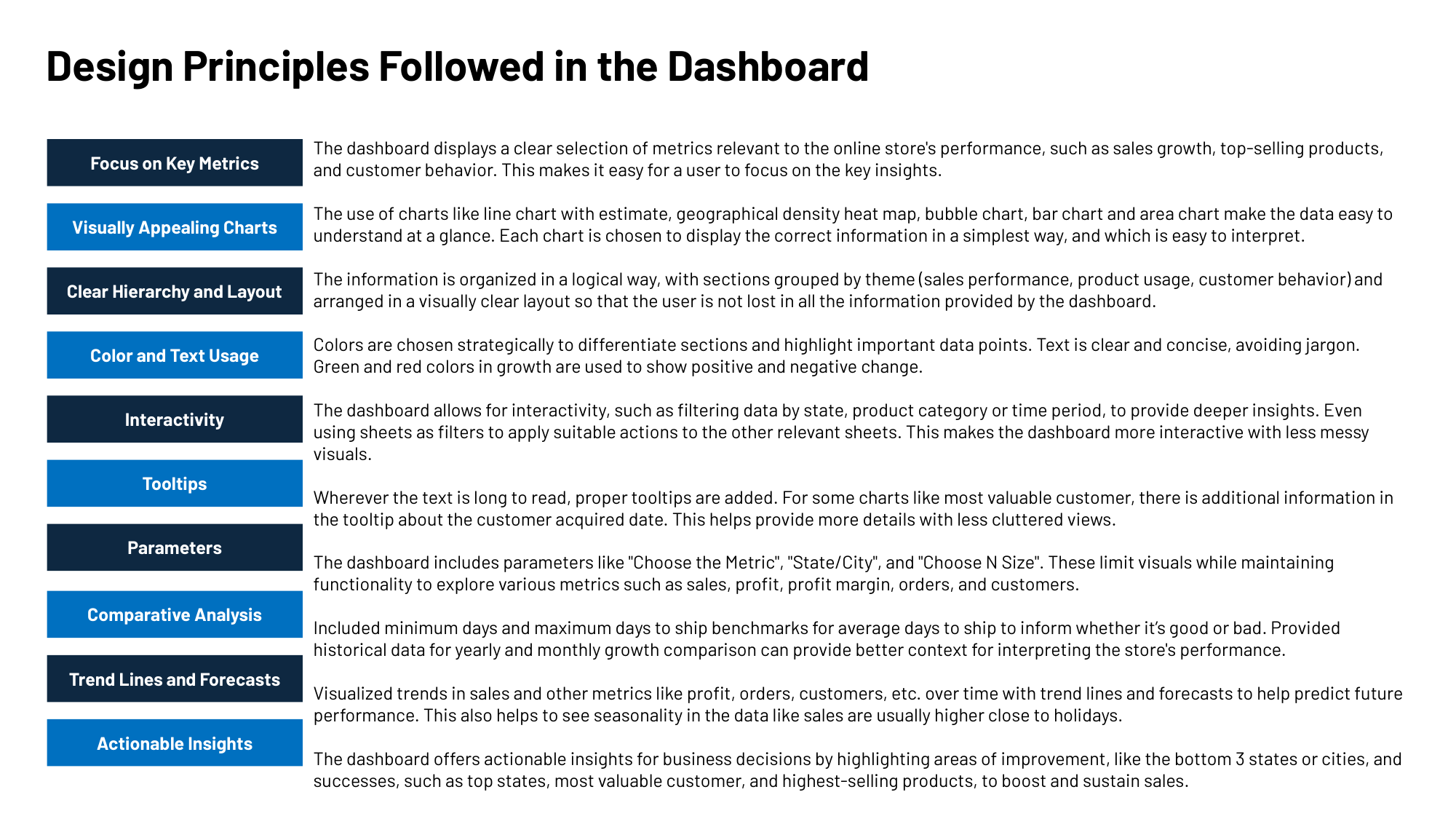

# Design Principles Followed in the Dashboard
The dashboard displays a clear selection of metrics relevant to the online store's performance, such as sales growth, top-selling products, and customer behavior. This makes it easy for a user to focus on the key insights.

The use of charts like line chart with estimate, geographical density heat map, bubble chart, bar chart and area chart make the data easy to understand at a glance. Each chart is chosen to display the correct information in a simplest way, and which is easy to interpret.

The information is organized in a logical way, with sections grouped by theme (sales performance, product usage, customer behavior) and arranged in a visually clear layout so that the user is not lost in all the information provided by the dashboard.

Colors are chosen strategically to differentiate sections and highlight important data points. Text is clear and concise, avoiding jargon. Green and red colors in growth are used to show positive and negative change.

The dashboard allows for interactivity, such as filtering data by state, product category or time period, to provide deeper insights. Even using sheets as filters to apply suitable actions to the other relevant sheets. This makes the dashboard more interactive with less messy visuals.

Wherever the text is long to read, proper tooltips are added. For some charts like most valuable customer, there is additional information in the tooltip about the customer acquired date. This helps provide more details with less cluttered views.

The dashboard includes parameters like "Choose the Metric", "State/City", and "Choose N Size". These limit visuals while maintaining functionality to explore various metrics such as sales, profit, profit margin, orders, and customers.

Included minimum days and maximum days to ship benchmarks for average days to ship to inform whether it’s good or bad. Provided historical data for yearly and monthly growth comparison can provide better context for interpreting the store's performance.

Visualized trends in sales and other metrics like profit, orders, customers, etc. over time with trend lines and forecasts to help predict future performance. This also helps to see seasonality in the data like sales are usually higher close to holidays.

The dashboard offers actionable insights for business decisions by highlighting areas of improvement, like the bottom 3 states or cities, and successes, such as top states, most valuable customer, and highest-selling products, to boost and sustain sales.
Focus on Key Metrics
Visually Appealing Charts
Clear Hierarchy and Layout
Color and Text Usage
Interactivity
Tooltips
Parameters
Comparative Analysis
Trend Lines and Forecasts
Actionable Insights